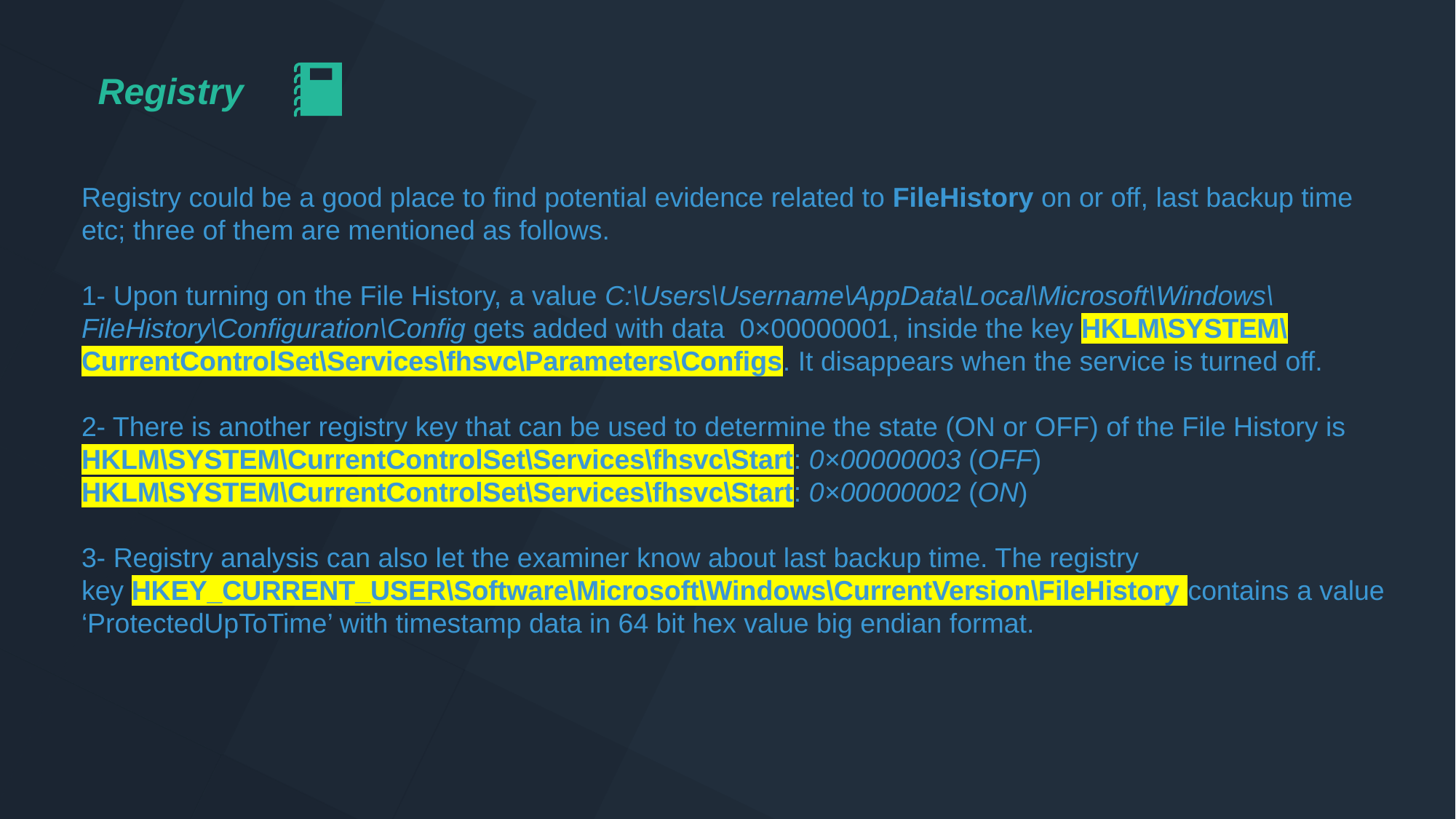

Registry

Registry could be a good place to find potential evidence related to FileHistory on or off, last backup time etc; three of them are mentioned as follows.

1- Upon turning on the File History, a value C:\Users\Username\AppData\Local\Microsoft\Windows\FileHistory\Configuration\Config gets added with data  0×00000001, inside the key HKLM\SYSTEM\CurrentControlSet\Services\fhsvc\Parameters\Configs. It disappears when the service is turned off.

2- There is another registry key that can be used to determine the state (ON or OFF) of the File History is
HKLM\SYSTEM\CurrentControlSet\Services\fhsvc\Start: 0×00000003 (OFF)
HKLM\SYSTEM\CurrentControlSet\Services\fhsvc\Start: 0×00000002 (ON)

3- Registry analysis can also let the examiner know about last backup time. The registry key HKEY_CURRENT_USER\Software\Microsoft\Windows\CurrentVersion\FileHistory contains a value ‘ProtectedUpToTime’ with timestamp data in 64 bit hex value big endian format.